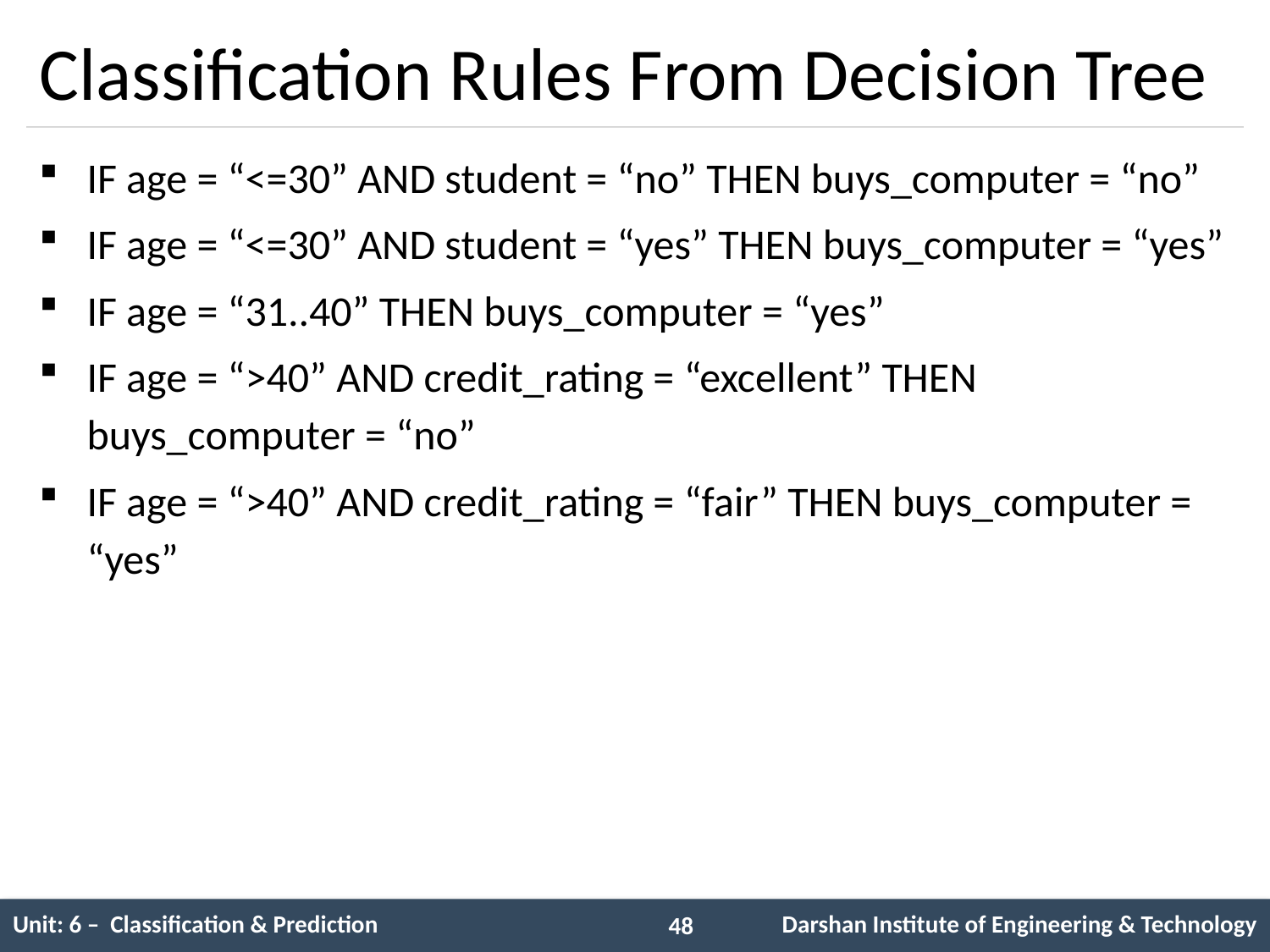

# Classification Rules From Decision Tree
IF age = “<=30” AND student = “no” THEN buys_computer = “no”
IF age = “<=30” AND student = “yes” THEN buys_computer = “yes”
IF age = “31..40” THEN buys_computer = “yes”
IF age = “>40” AND credit_rating = “excellent” THEN buys_computer = “no”
IF age = “>40” AND credit_rating = “fair” THEN buys_computer = “yes”